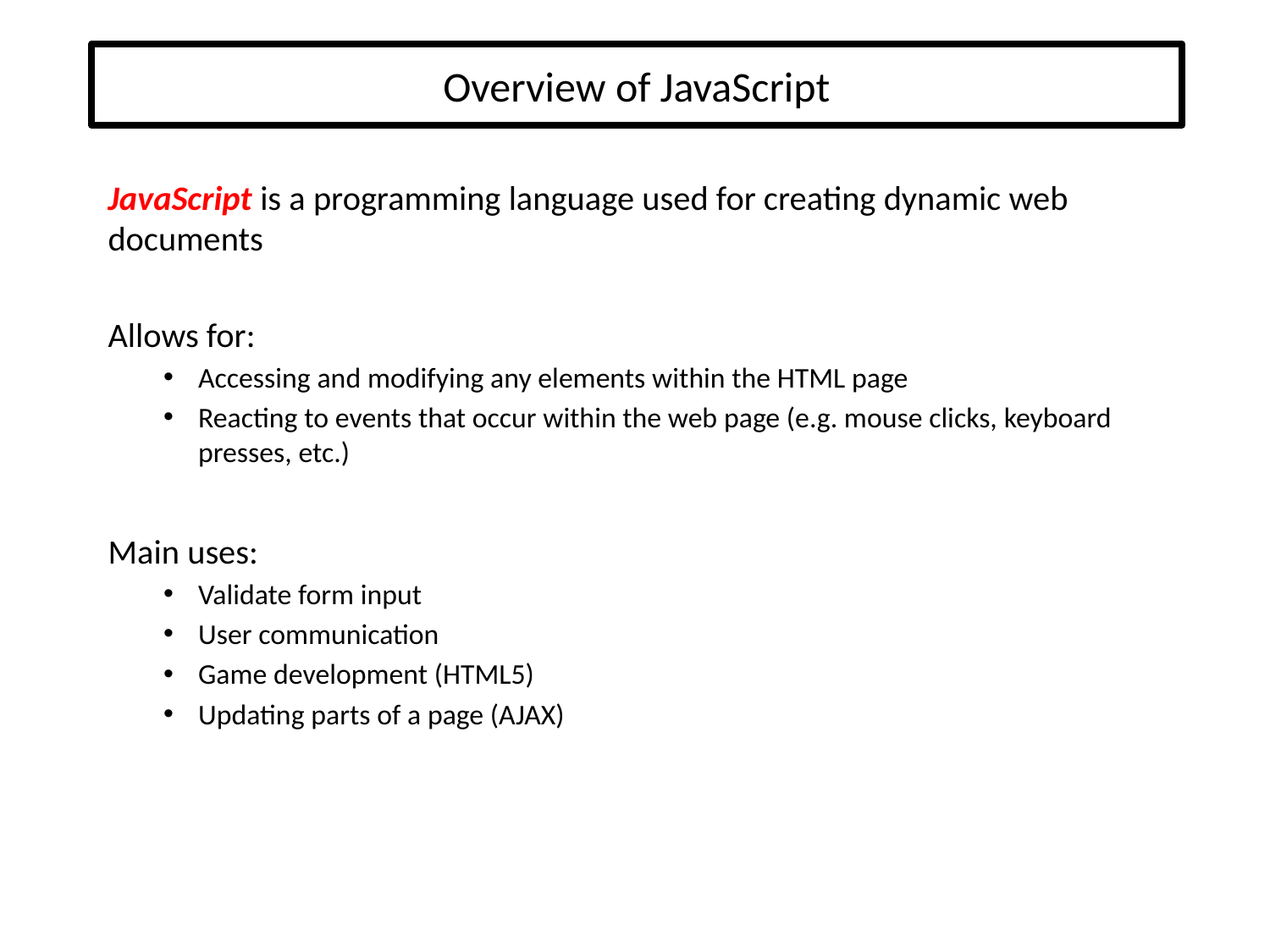

# Overview of JavaScript
JavaScript is a programming language used for creating dynamic web documents

Allows for:
Accessing and modifying any elements within the HTML page
Reacting to events that occur within the web page (e.g. mouse clicks, keyboard presses, etc.)

Main uses:
Validate form input
User communication
Game development (HTML5)
Updating parts of a page (AJAX)